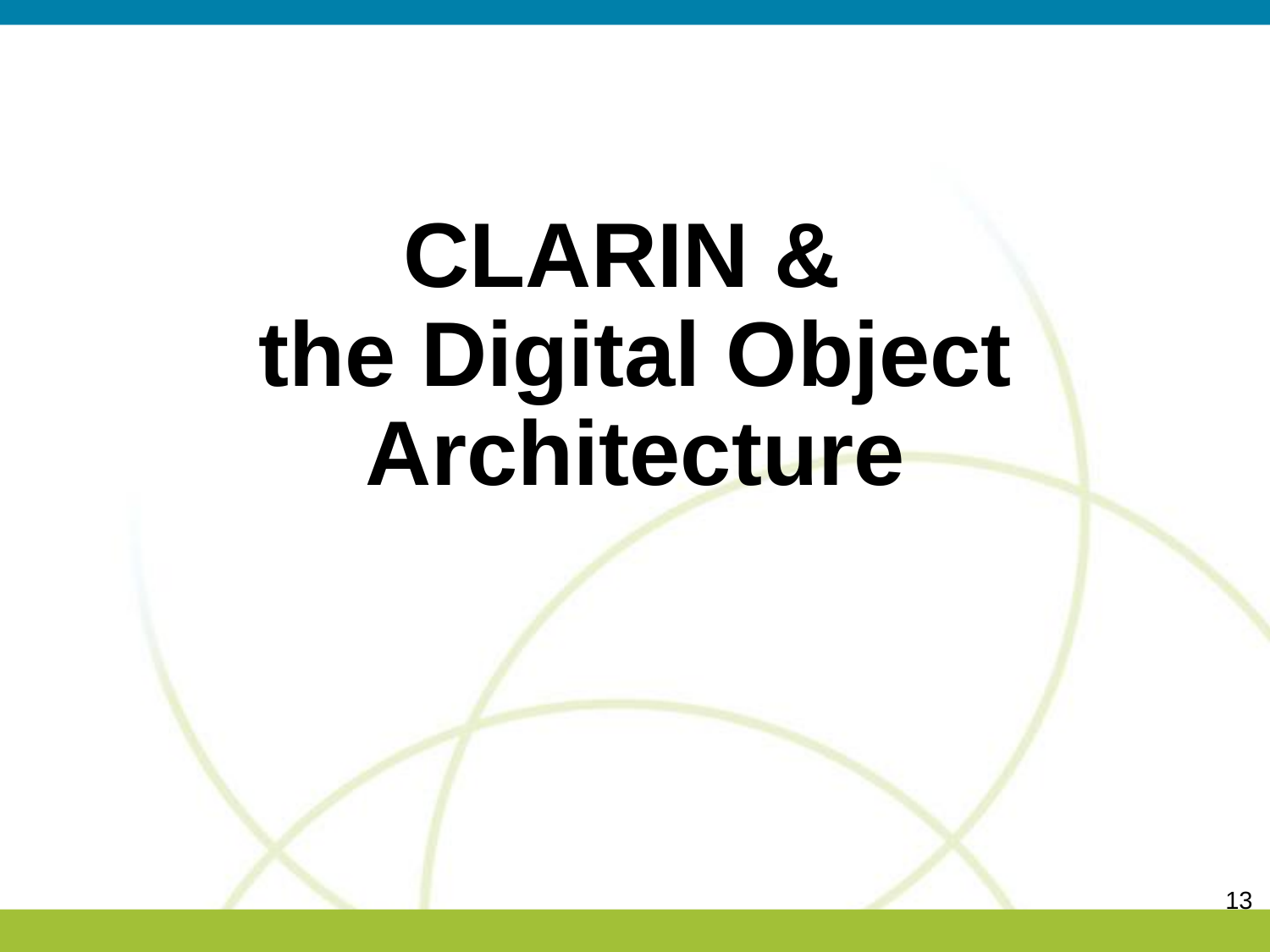

# CLARIN & the Digital Object Architecture
13